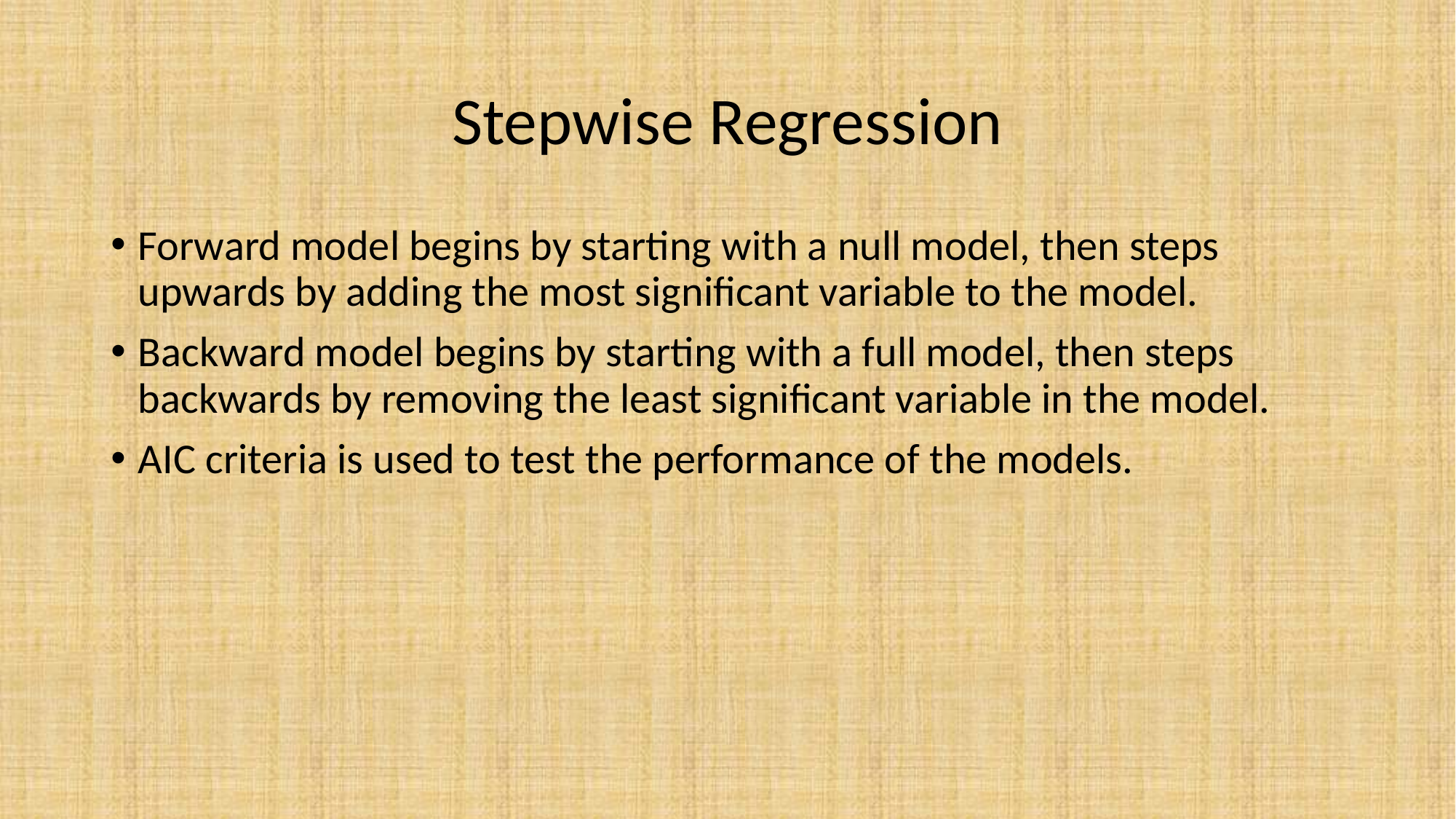

# Stepwise Regression
Forward model begins by starting with a null model, then steps upwards by adding the most significant variable to the model.
Backward model begins by starting with a full model, then steps backwards by removing the least significant variable in the model.
AIC criteria is used to test the performance of the models.